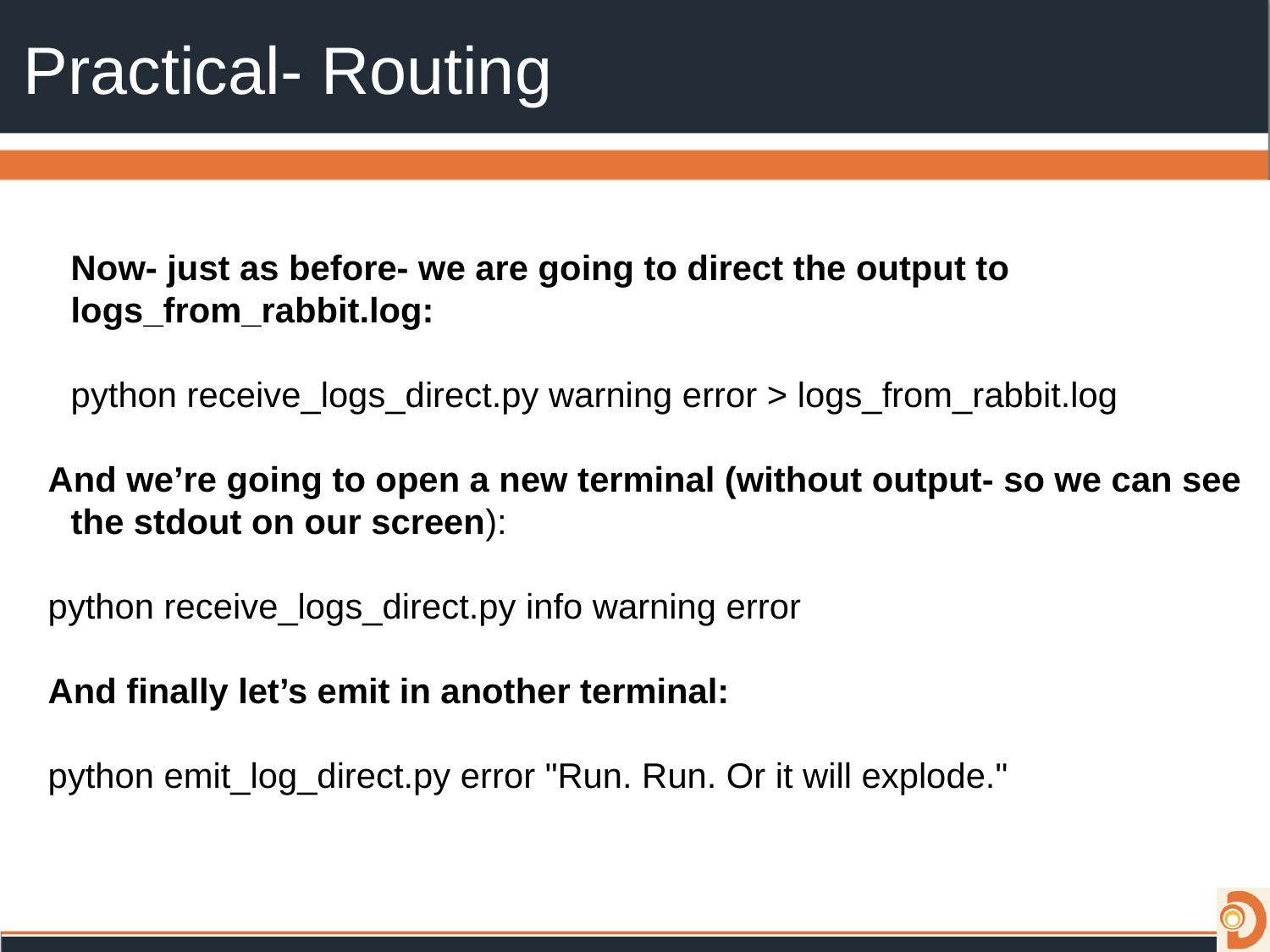

# Practical- Routing
Now- just as before- we are going to direct the output to logs_from_rabbit.log:
python receive_logs_direct.py warning error > logs_from_rabbit.log

And we’re going to open a new terminal (without output- so we can see the stdout on our screen):

python receive_logs_direct.py info warning error

And finally let’s emit in another terminal:

python emit_log_direct.py error "Run. Run. Or it will explode."